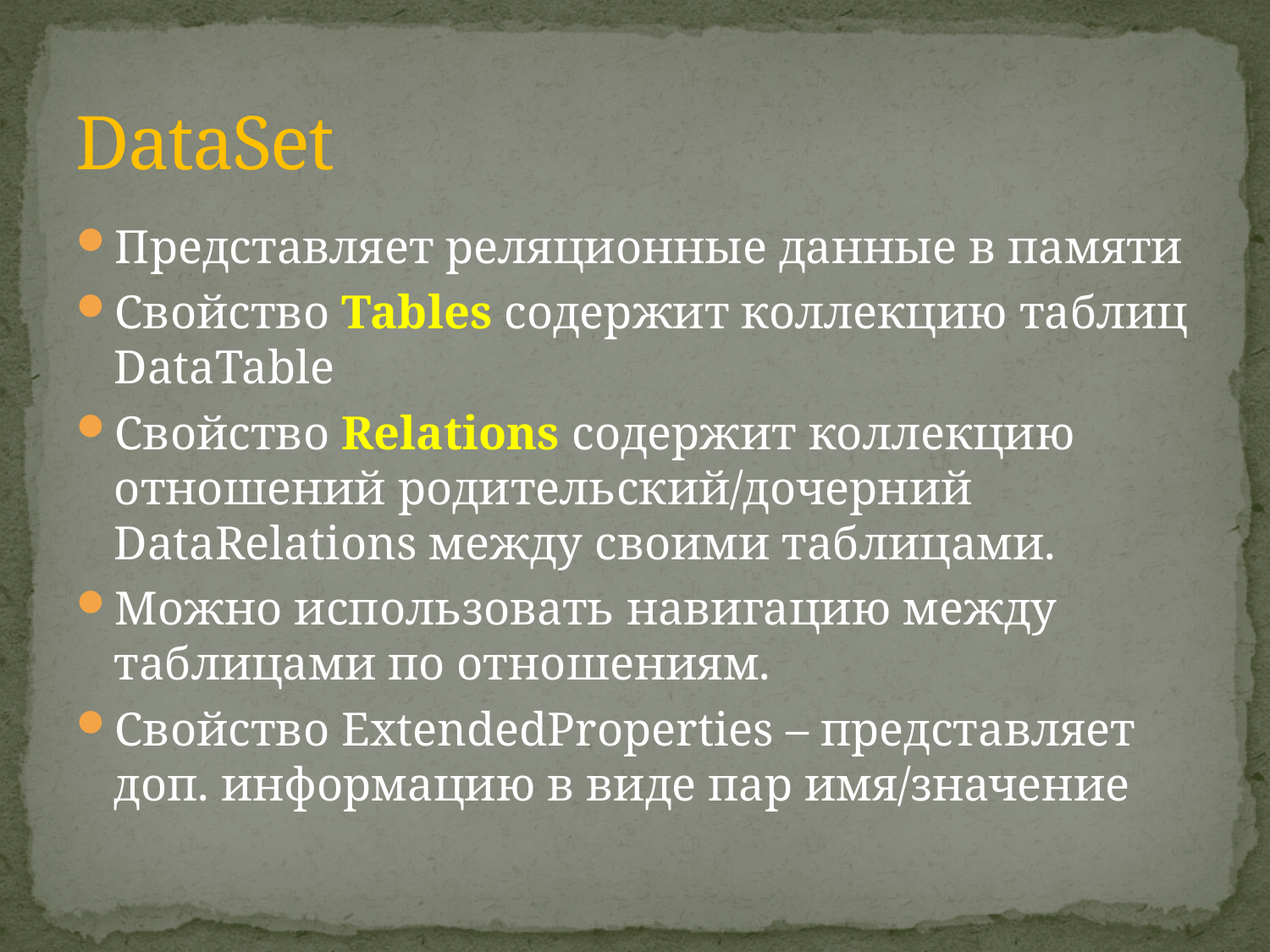

# DataSet
Представляет реляционные данные в памяти
Свойство Tables содержит коллекцию таблиц DataTable
Свойство Relations содержит коллекцию отношений родительский/дочерний DataRelations между своими таблицами.
Можно использовать навигацию между таблицами по отношениям.
Свойство ExtendedProperties – представляет доп. информацию в виде пар имя/значение